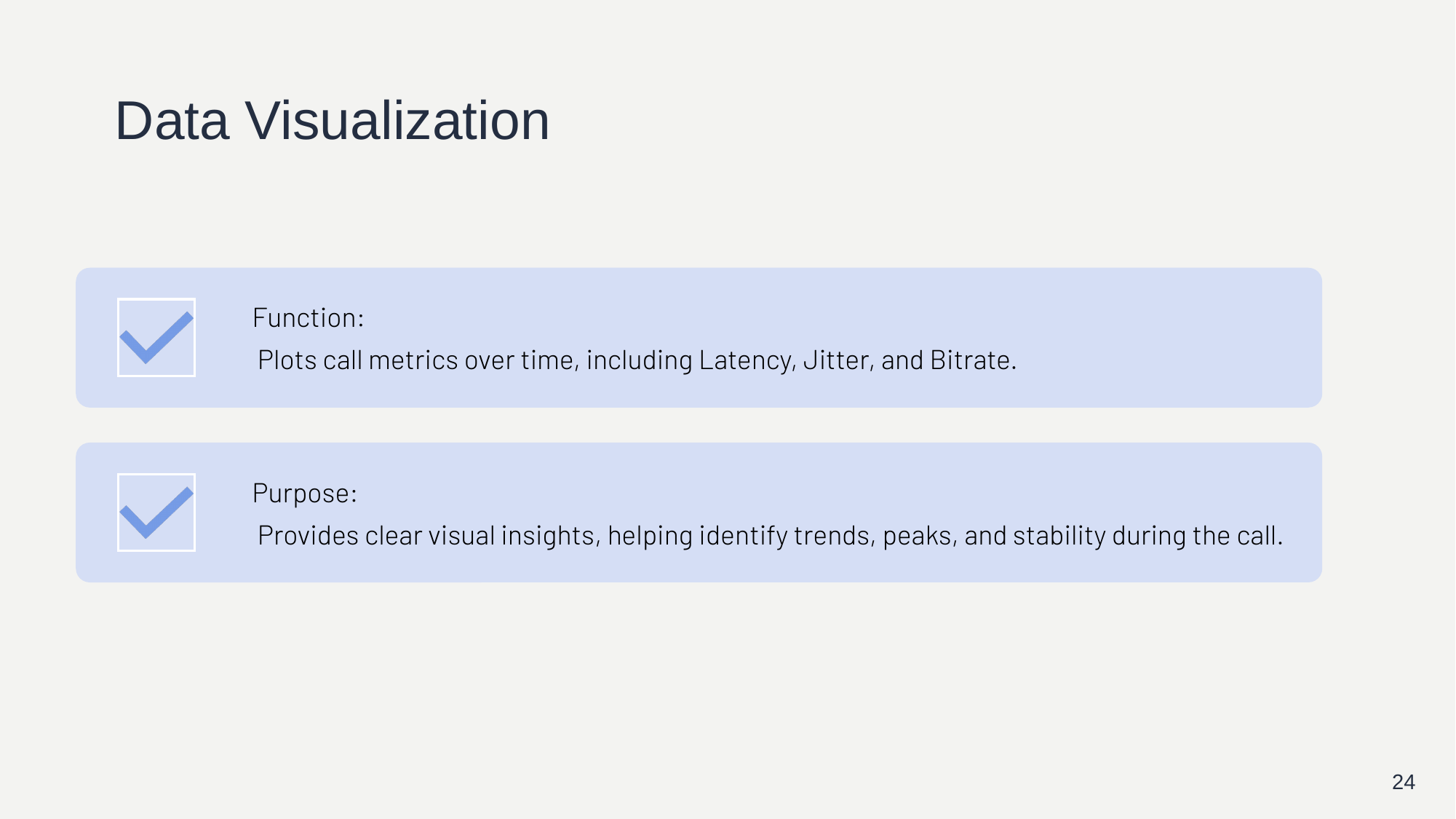

# Data Visualization
Function:
 Plots call metrics over time, including Latency, Jitter, and Bitrate.
Purpose:
 Provides clear visual insights, helping identify trends, peaks, and stability during the call.
24